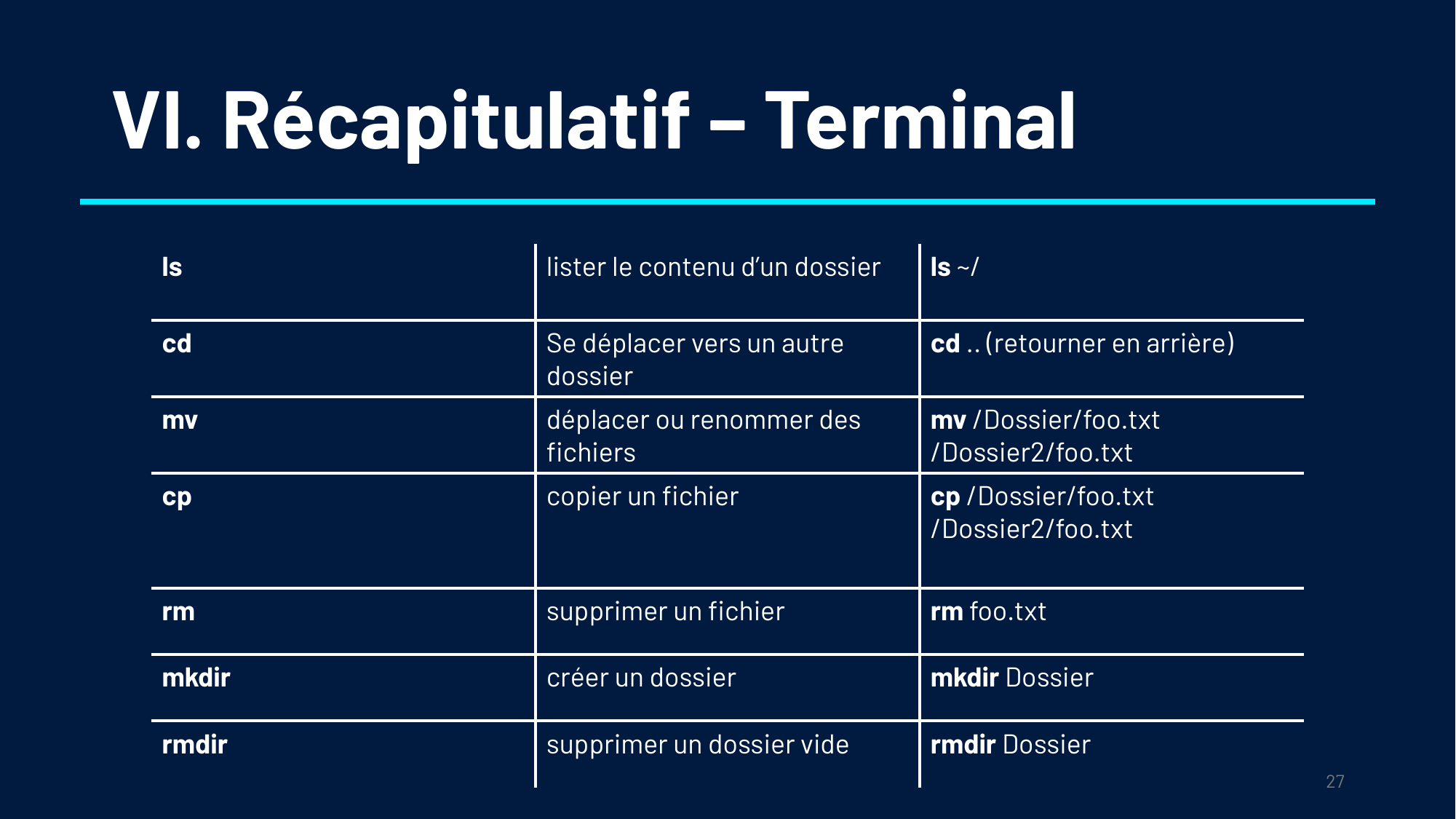

# VI. Récapitulatif – Terminal
| ls | lister le contenu d’un dossier | ls ~/ |
| --- | --- | --- |
| cd | Se déplacer vers un autre dossier | cd .. (retourner en arrière) |
| mv | déplacer ou renommer des fichiers | mv /Dossier/foo.txt /Dossier2/foo.txt |
| cp | copier un fichier | cp /Dossier/foo.txt /Dossier2/foo.txt |
| rm | supprimer un fichier | rm foo.txt |
| mkdir | créer un dossier | mkdir Dossier |
| rmdir | supprimer un dossier vide | rmdir Dossier |
27